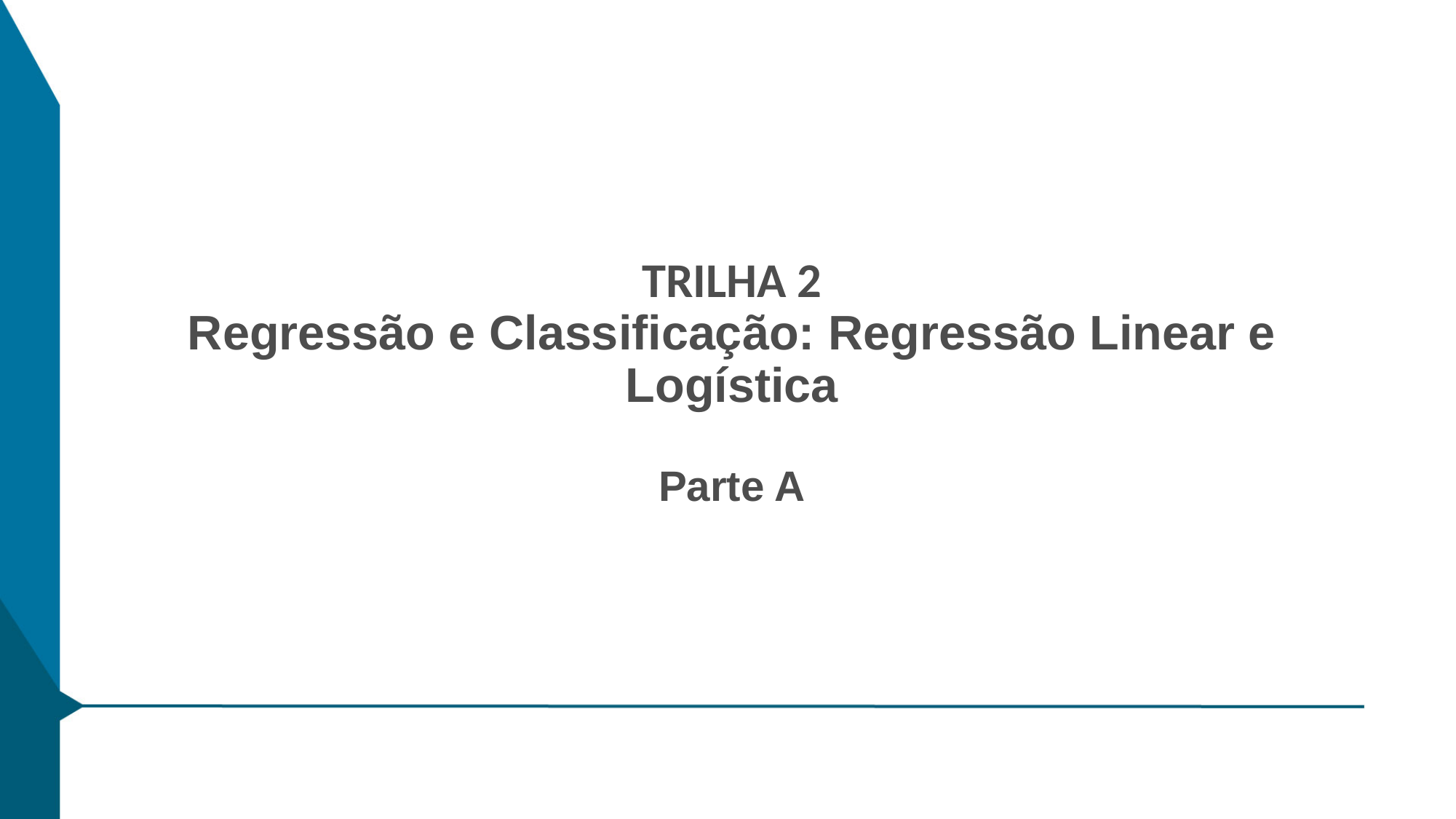

# TRILHA 2 Regressão e Classificação: Regressão Linear e Logística Parte A